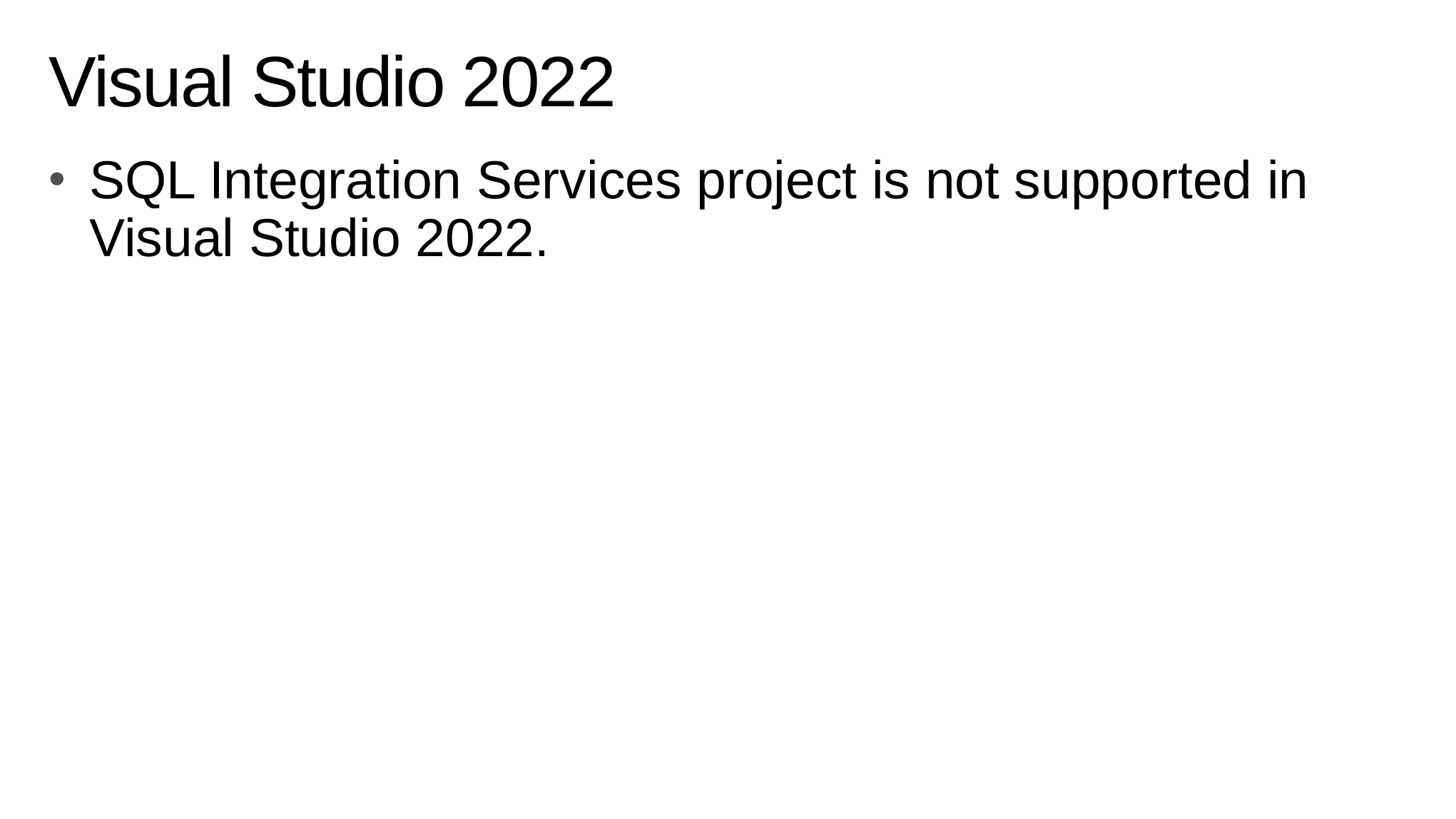

# Visual Studio 2022
SQL Integration Services project is not supported in Visual Studio 2022.